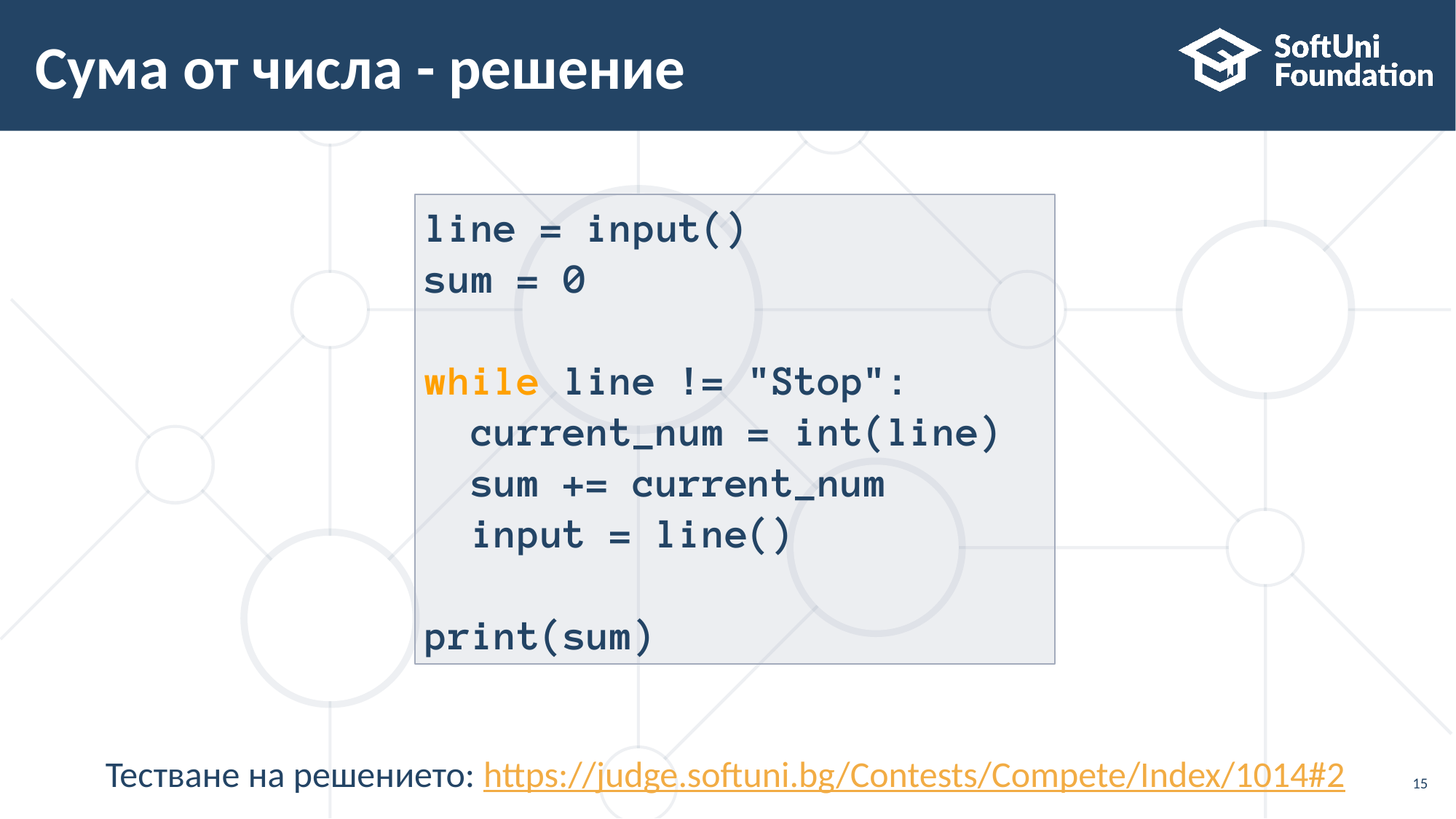

# Сума от числа - решение
line = input()
sum = 0

while line != "Stop":
  current_num = int(line)
  sum += current_num
  input = line()

print(sum)
Тестване на решението: https://judge.softuni.bg/Contests/Compete/Index/1014#2
15